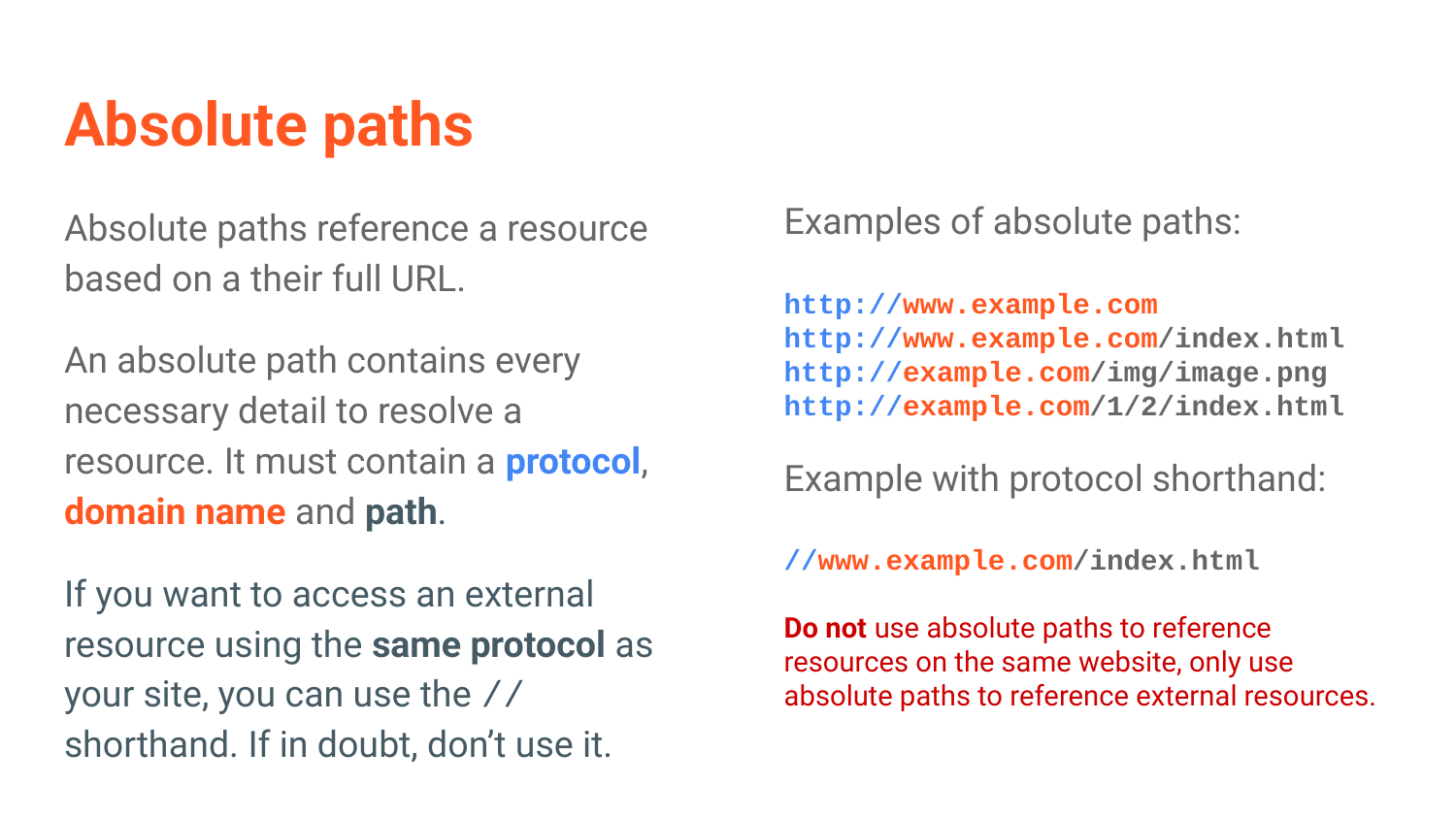

# Absolute paths
Absolute paths reference a resource based on a their full URL.
An absolute path contains every necessary detail to resolve a resource. It must contain a protocol, domain name and path.
If you want to access an external resource using the same protocol as your site, you can use the // shorthand. If in doubt, don’t use it.
Examples of absolute paths:

http://www.example.com
http://www.example.com/index.html
http://example.com/img/image.png
http://example.com/1/2/index.html

Example with protocol shorthand:

//www.example.com/index.html

Do not use absolute paths to reference resources on the same website, only use absolute paths to reference external resources.